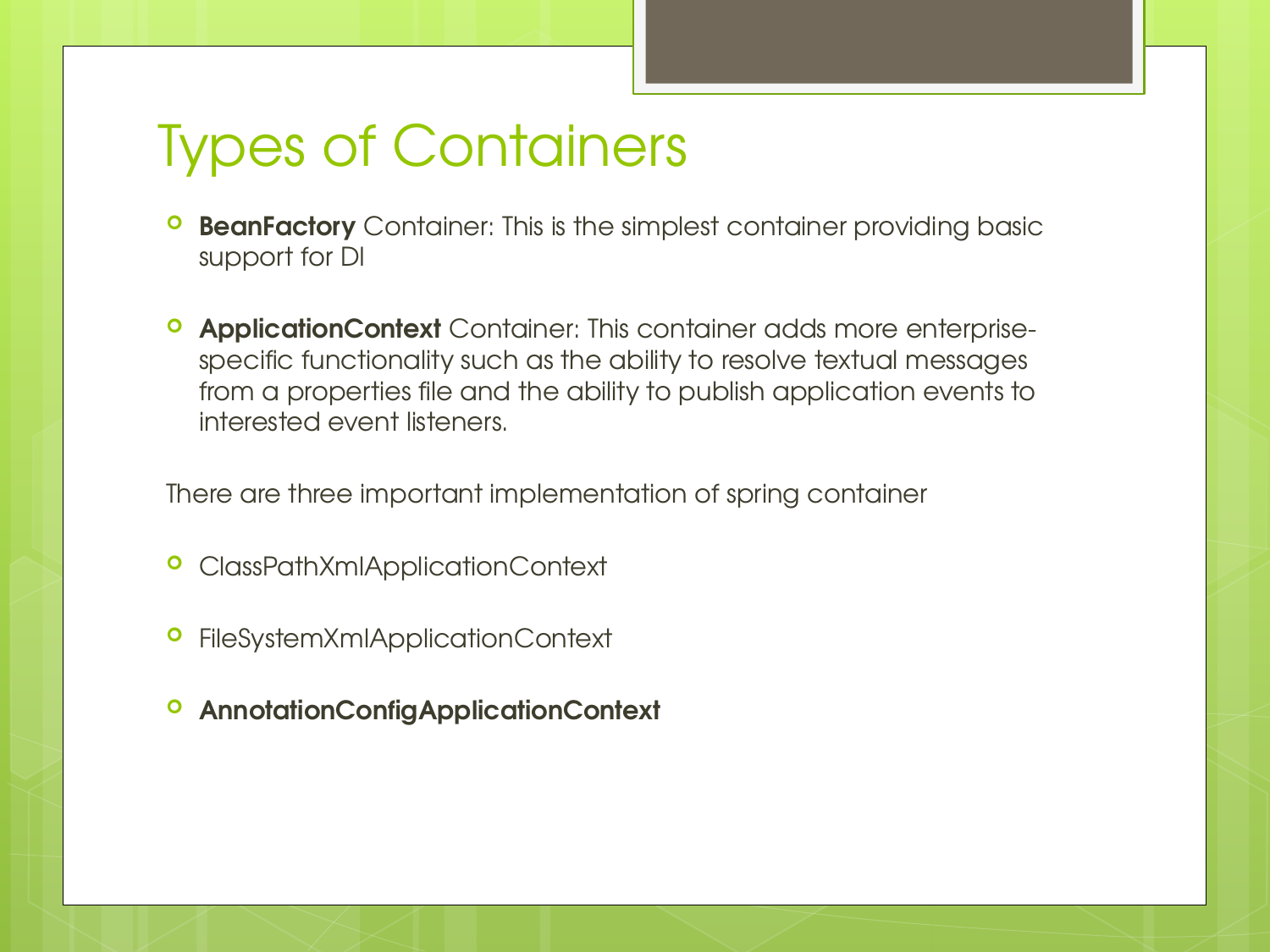

# Types of Containers
BeanFactory Container: This is the simplest container providing basic support for DI

ApplicationContext Container: This container adds more enterprise-specific functionality such as the ability to resolve textual messages from a properties file and the ability to publish application events to interested event listeners.

There are three important implementation of spring container

ClassPathXmlApplicationContext

FileSystemXmlApplicationContext

AnnotationConfigApplicationContext